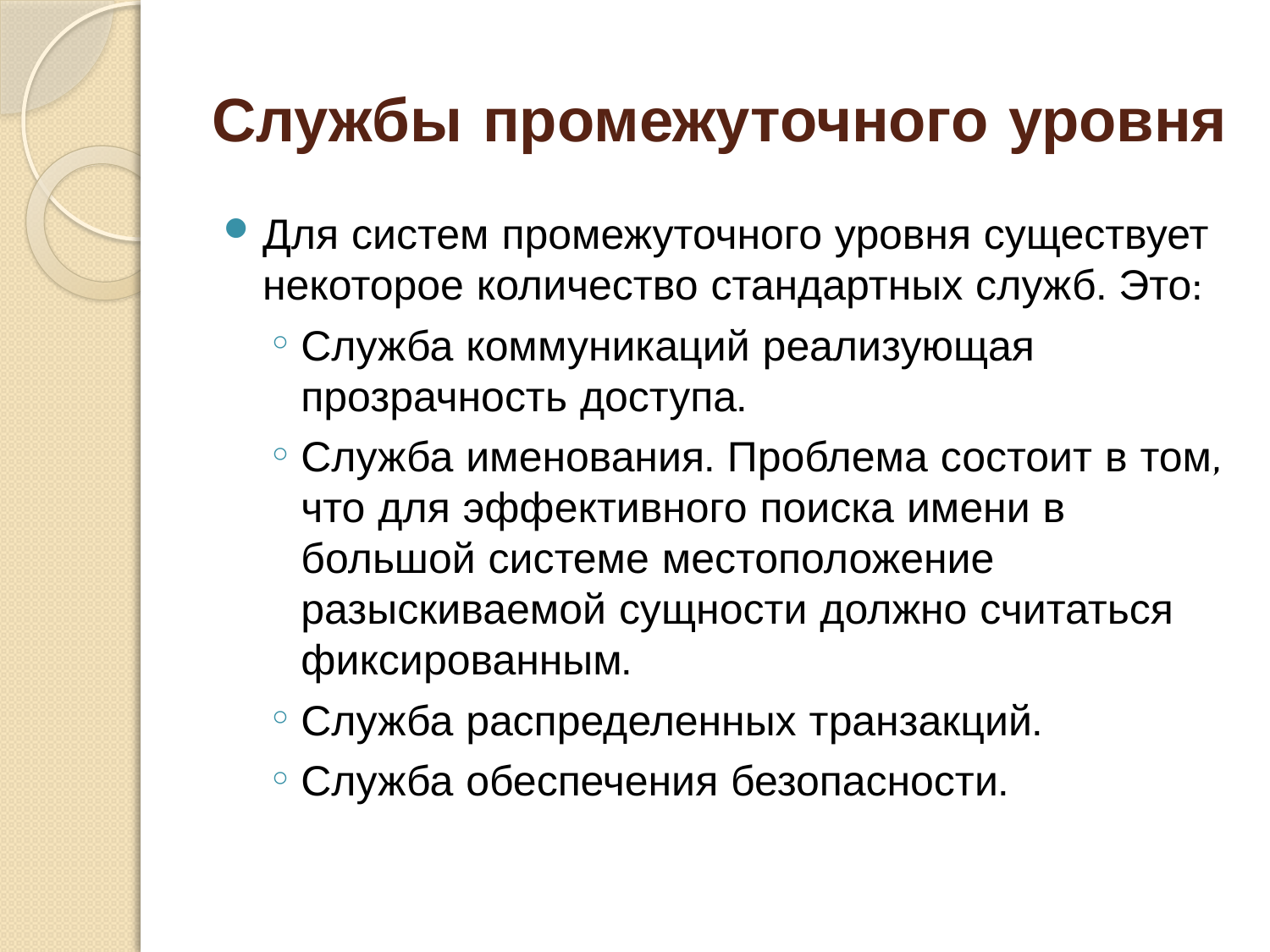

# Службы промежуточного уровня
Для систем промежуточного уровня существует некоторое количество стандартных служб. Это:
Служба коммуникаций реализующая прозрачность доступа.
Служба именования. Проблема состоит в том, что для эффективного поиска имени в большой системе местоположение разыскиваемой сущности должно считаться фиксированным.
Служба распределенных транзакций.
Служба обеспечения безопасности.